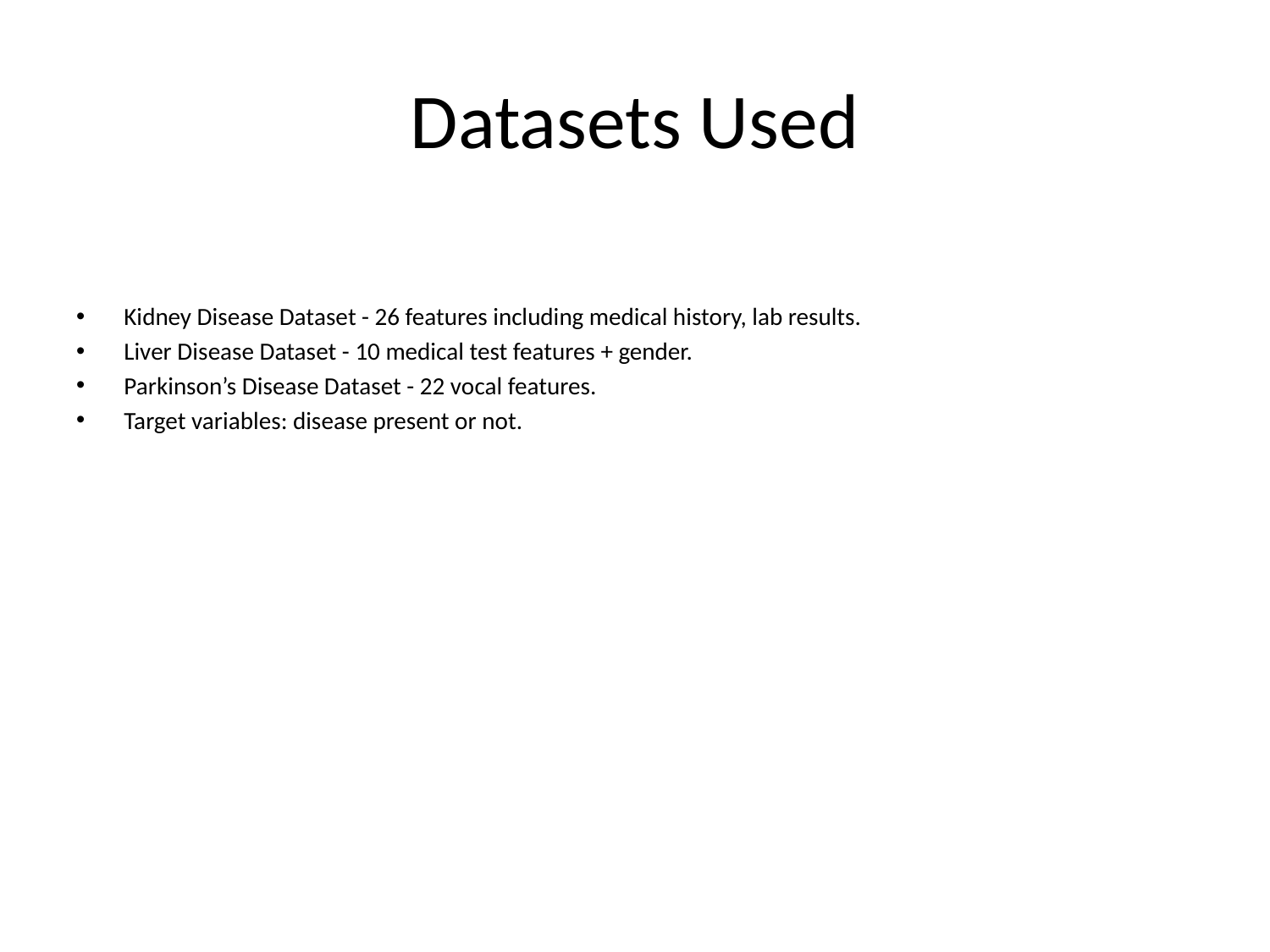

# Datasets Used

Kidney Disease Dataset - 26 features including medical history, lab results.
Liver Disease Dataset - 10 medical test features + gender.
Parkinson’s Disease Dataset - 22 vocal features.
Target variables: disease present or not.